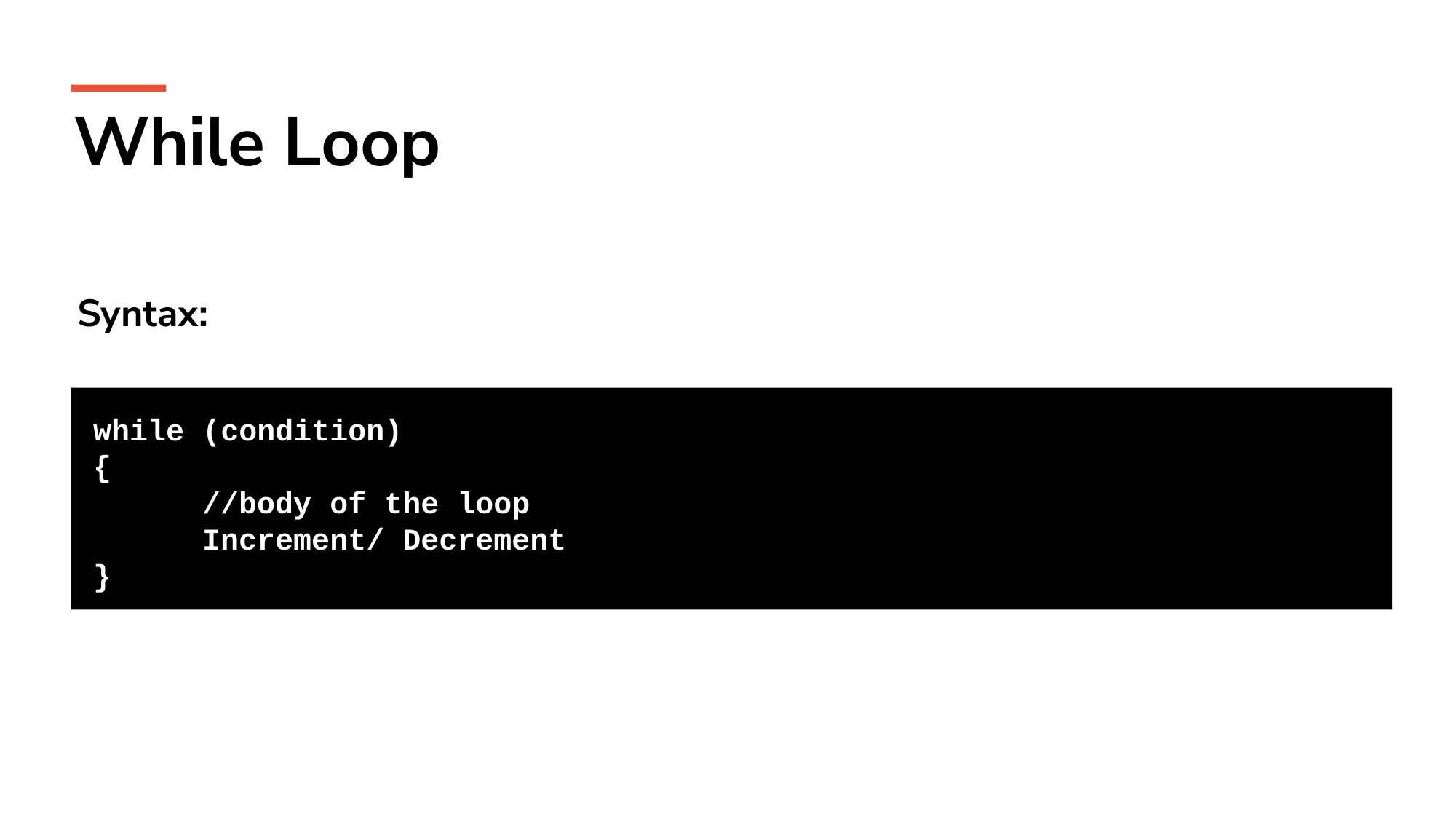

While Loop

Syntax:
while (condition)
{
	//body of the loop
	Increment/ Decrement
}